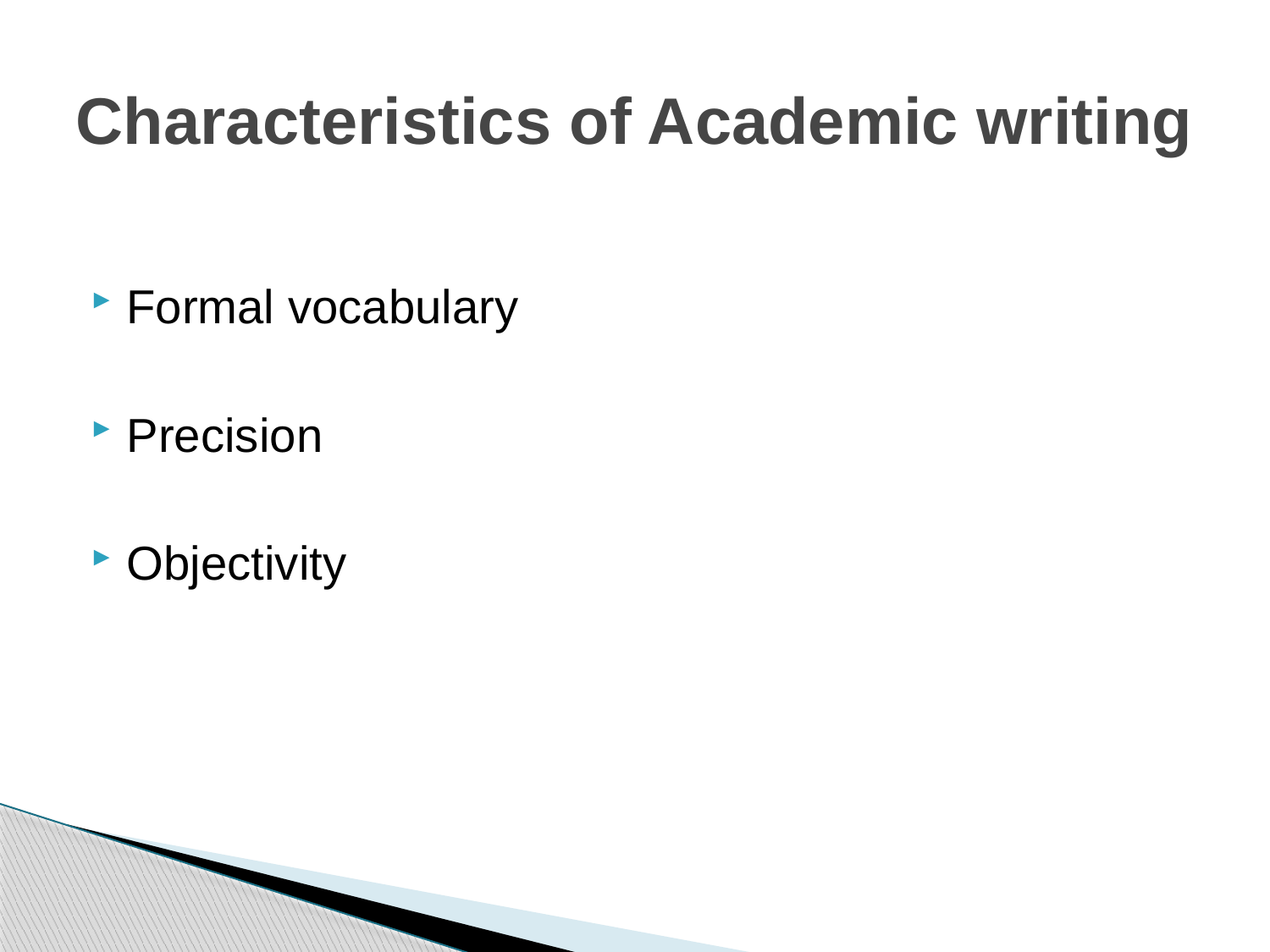

# Characteristics of Academic writing

Formal vocabulary

Precision

Objectivity